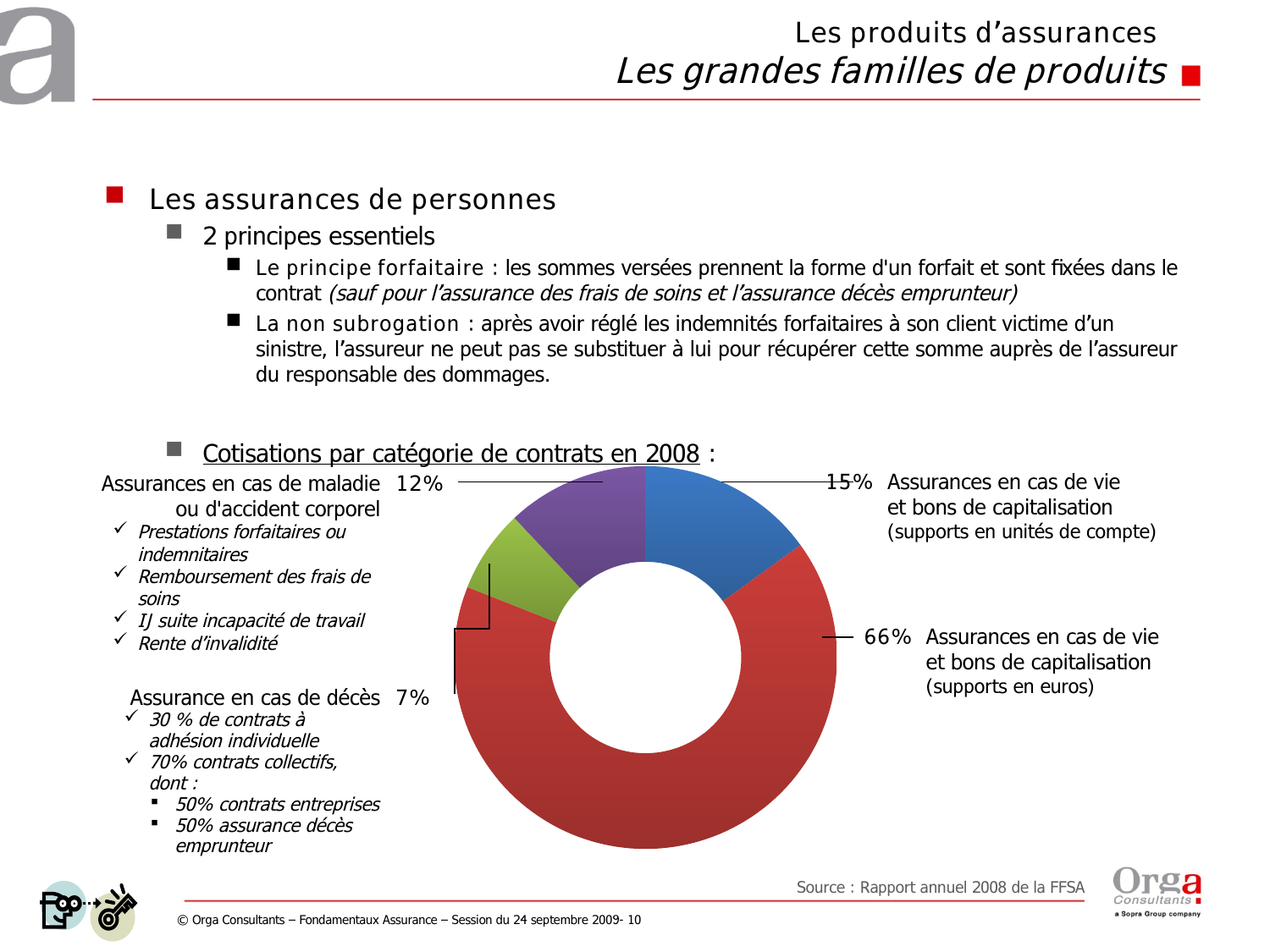

# Les produits d’assurances Les grandes familles de produits
Les assurances de personnes
2 principes essentiels
Le principe forfaitaire : les sommes versées prennent la forme d'un forfait et sont fixées dans le contrat (sauf pour l’assurance des frais de soins et l’assurance décès emprunteur)
La non subrogation : après avoir réglé les indemnités forfaitaires à son client victime d’un sinistre, l’assureur ne peut pas se substituer à lui pour récupérer cette somme auprès de l’assureur du responsable des dommages.

Cotisations par catégorie de contrats en 2008 :

### Chart

| Category |  |
|---|---|
| Assurances en cas de vie
et bons de capitalisation
(supports en unités de compte) | 0.15000000000000008 |
| Assurances en cas de vie
et bons de capitalisation
(supports en euros) | 0.6600000000000004 |
| Assurance
en cas de décès | 0.07000000000000002 |
| Assurances en cas de maladie
ou d'accident corporel | 0.12000000000000002 |
15%	Assurances en cas de vie
et bons de capitalisation
(supports en unités de compte)
Assurances en cas de maladie
ou d'accident corporel
Prestations forfaitaires ou indemnitaires
Remboursement des frais de soins
IJ suite incapacité de travail
Rente d’invalidité
12%
66%	Assurances en cas de vie
et bons de capitalisation
(supports en euros)
Assurance en cas de décès
30 % de contrats à adhésion individuelle
70% contrats collectifs, dont :
50% contrats entreprises
50% assurance décès emprunteur
7%
Source : Rapport annuel 2008 de la FFSA